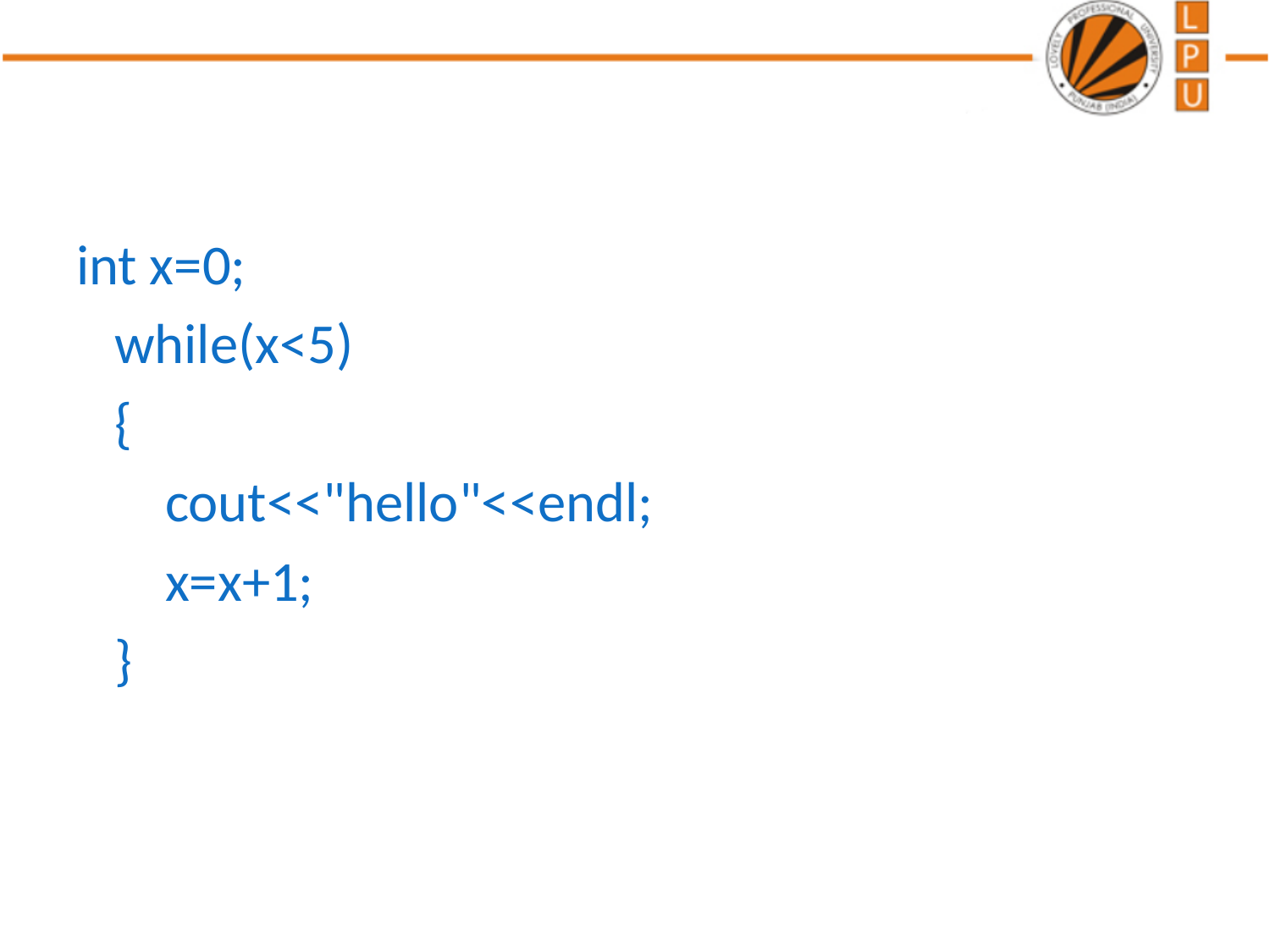

#
int x=0;
   while(x<5)
   {
       cout<<"hello"<<endl;
       x=x+1;
   }